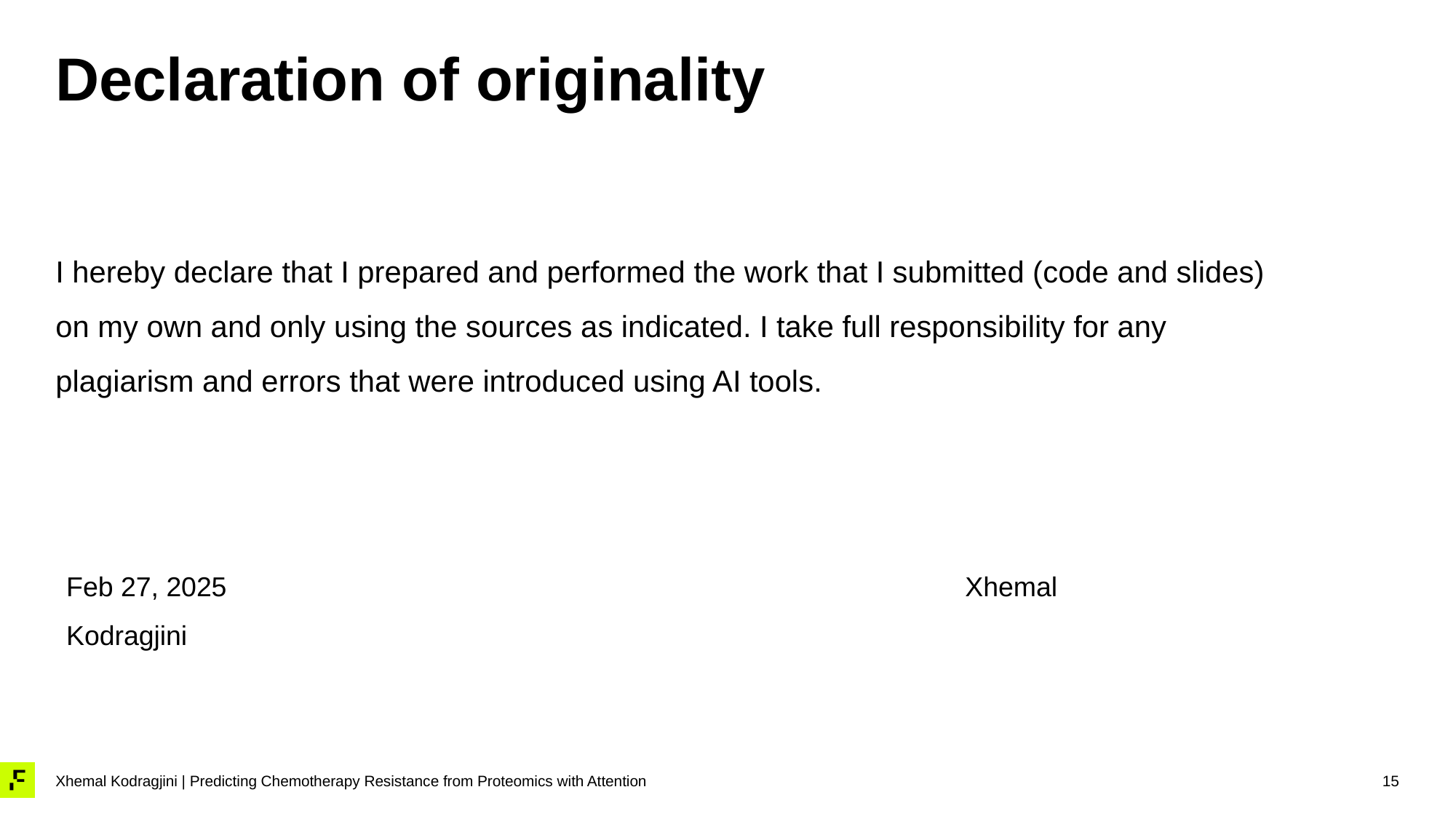

# Declaration of originality
I hereby declare that I prepared and performed the work that I submitted (code and slides) on my own and only using the sources as indicated. I take full responsibility for any plagiarism and errors that were introduced using AI tools.
Feb 27, 2025                                                                                                 Xhemal Kodragjini
15
Xhemal Kodragjini | Predicting Chemotherapy Resistance from Proteomics with Attention